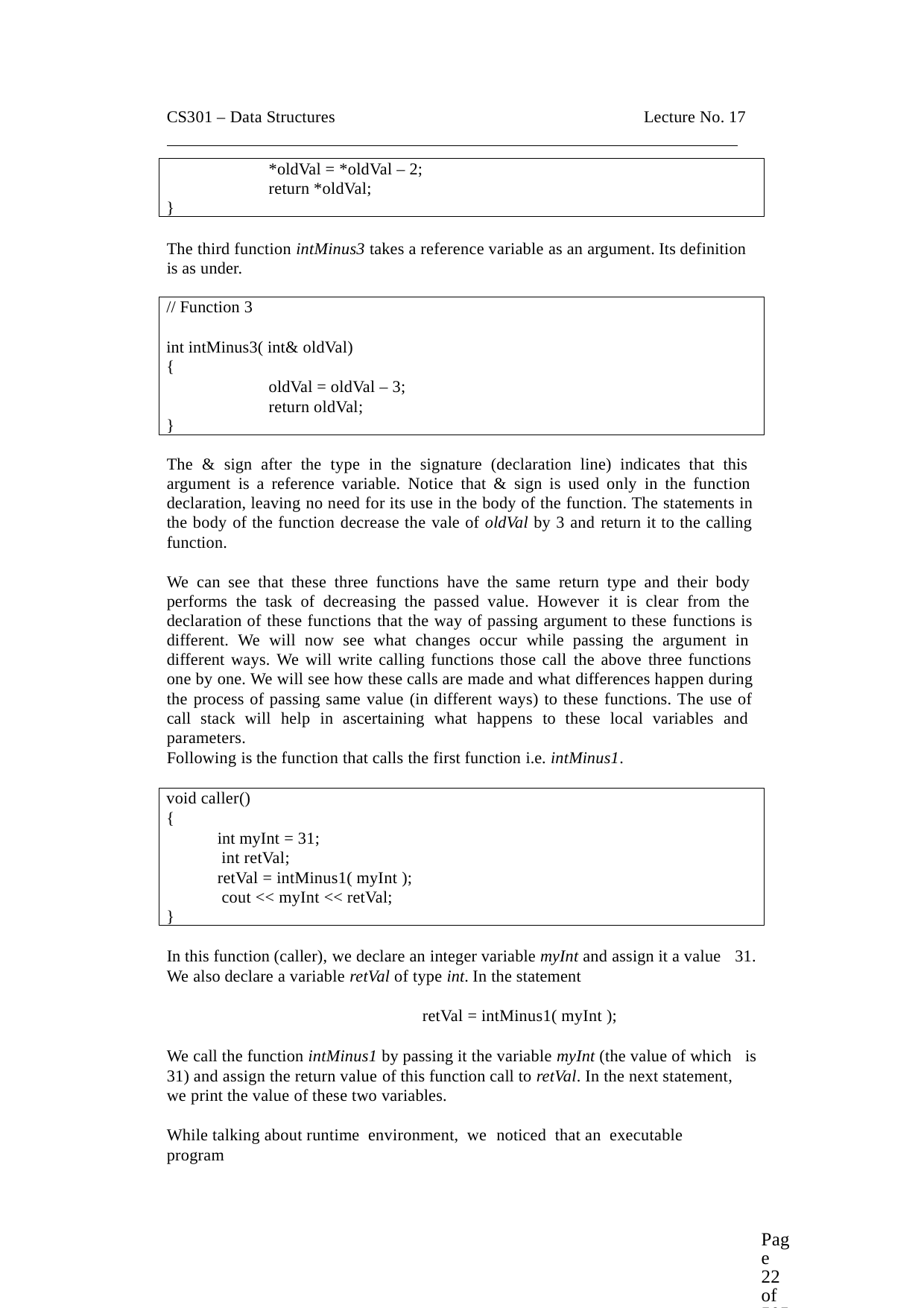

CS301 – Data Structures	Lecture No. 17

*oldVal = *oldVal – 2;  return *oldVal;
}
The third function intMinus3 takes a reference variable as an argument. Its definition  is as under.
// Function 3

int intMinus3( int& oldVal)
{
oldVal = oldVal – 3;  return oldVal;
}
The & sign after the type in the signature (declaration line) indicates that this  argument is a reference variable. Notice that & sign is used only in the function  declaration, leaving no need for its use in the body of the function. The statements in  the body of the function decrease the vale of oldVal by 3 and return it to the calling  function.

We can see that these three functions have the same return type and their body  performs the task of decreasing the passed value. However it is clear from the  declaration of these functions that the way of passing argument to these functions is  different. We will now see what changes occur while passing the argument in  different ways. We will write calling functions those call the above three functions  one by one. We will see how these calls are made and what differences happen during  the process of passing same value (in different ways) to these functions. The use of  call stack will help in ascertaining what happens to these local variables and  parameters.
Following is the function that calls the first function i.e. intMinus1.
void caller()
{
int myInt = 31;  int retVal;
retVal = intMinus1( myInt );  cout << myInt << retVal;
}
In this function (caller), we declare an integer variable myInt and assign it a value   31.
We also declare a variable retVal of type int. In the statement

retVal = intMinus1( myInt );

We call the function intMinus1 by passing it the variable myInt (the value of which   is
31) and assign the return value of this function call to retVal. In the next statement,  we print the value of these two variables.

While talking about runtime  environment,  we  noticed  that an  executable    program
Page 22 of 505